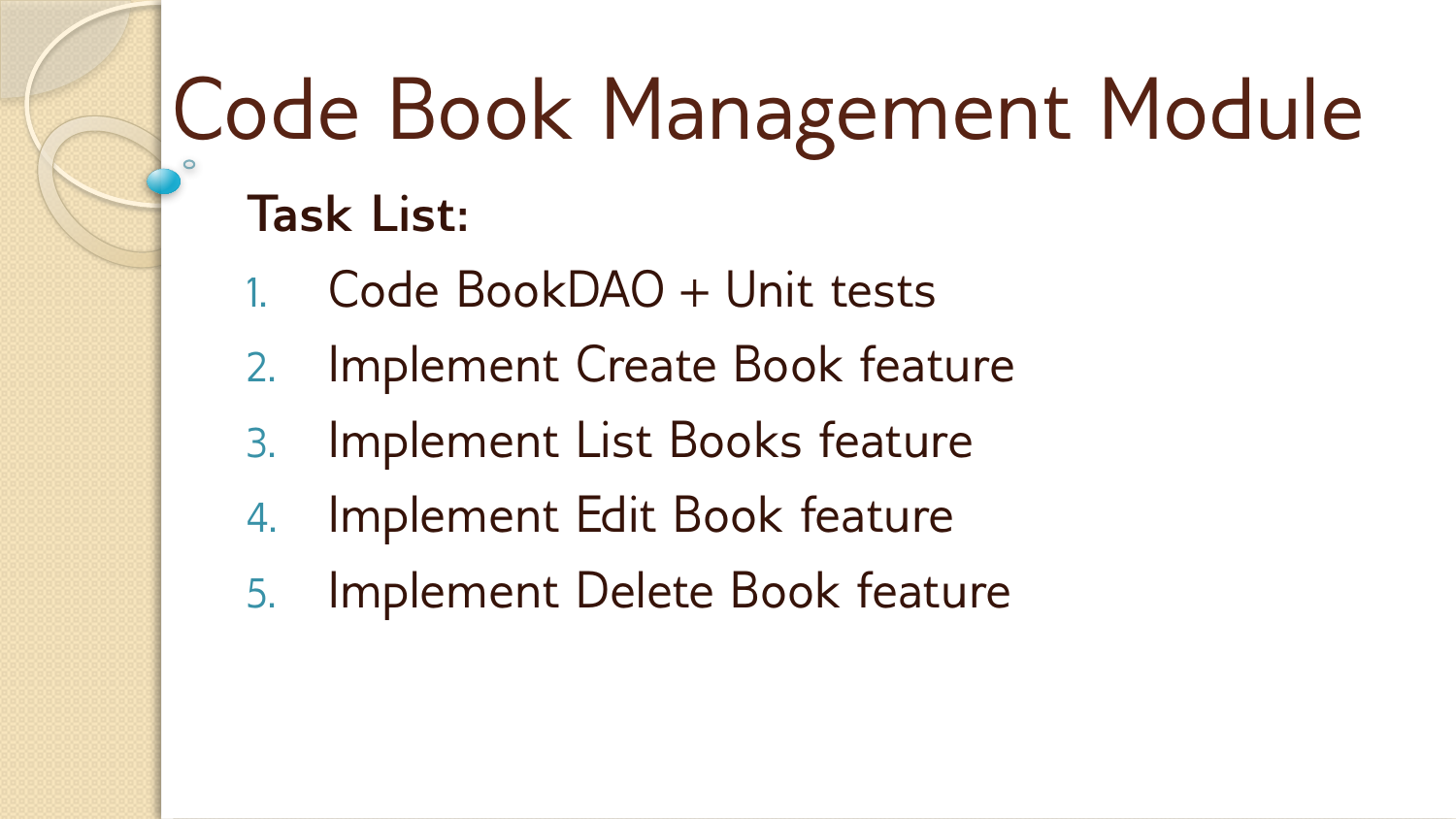

# Code Book Management Module
Task List:
Code BookDAO + Unit tests
Implement Create Book feature
Implement List Books feature
Implement Edit Book feature
Implement Delete Book feature